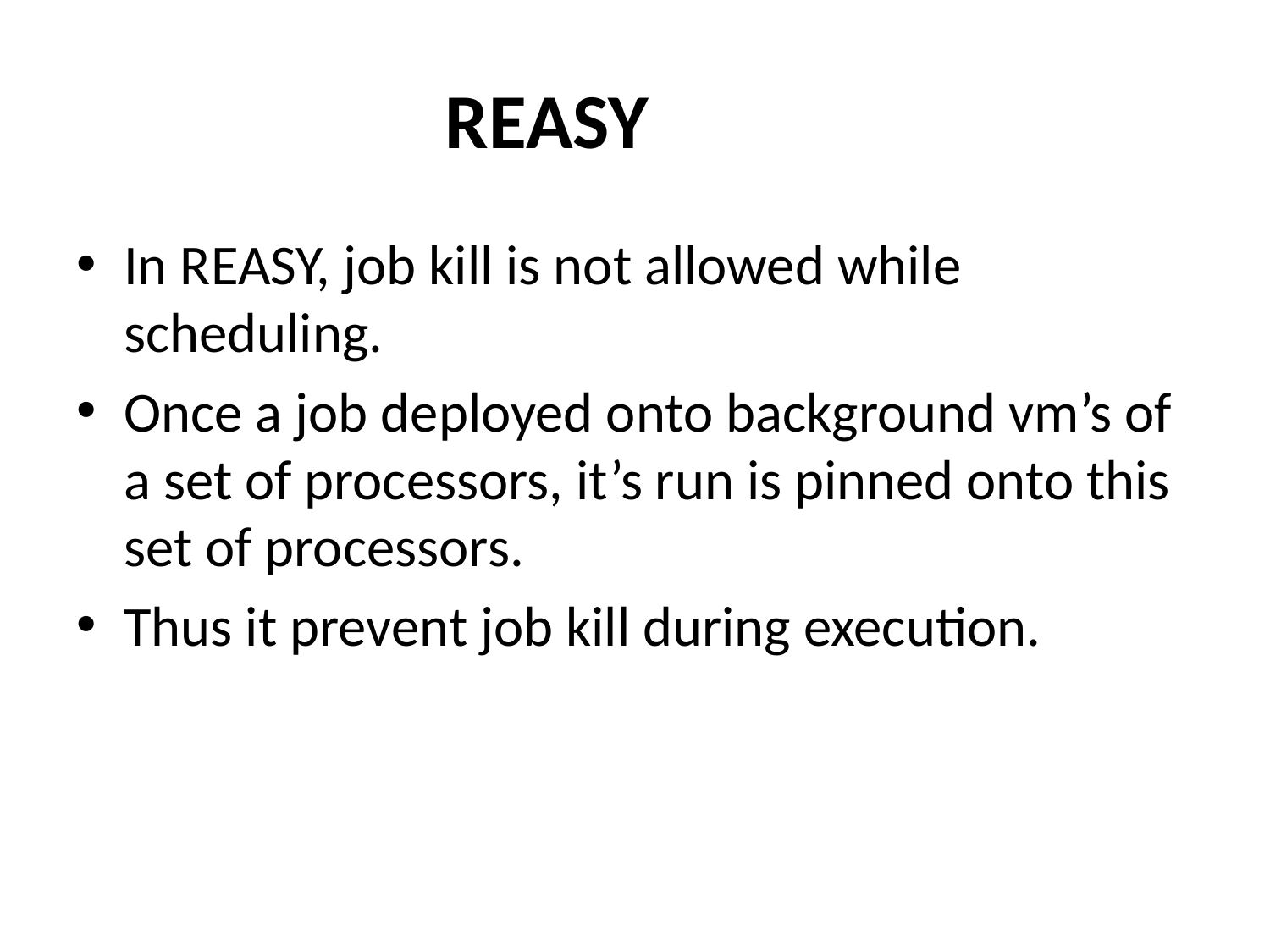

# REASY
In REASY, job kill is not allowed while scheduling.
Once a job deployed onto background vm’s of a set of processors, it’s run is pinned onto this set of processors.
Thus it prevent job kill during execution.